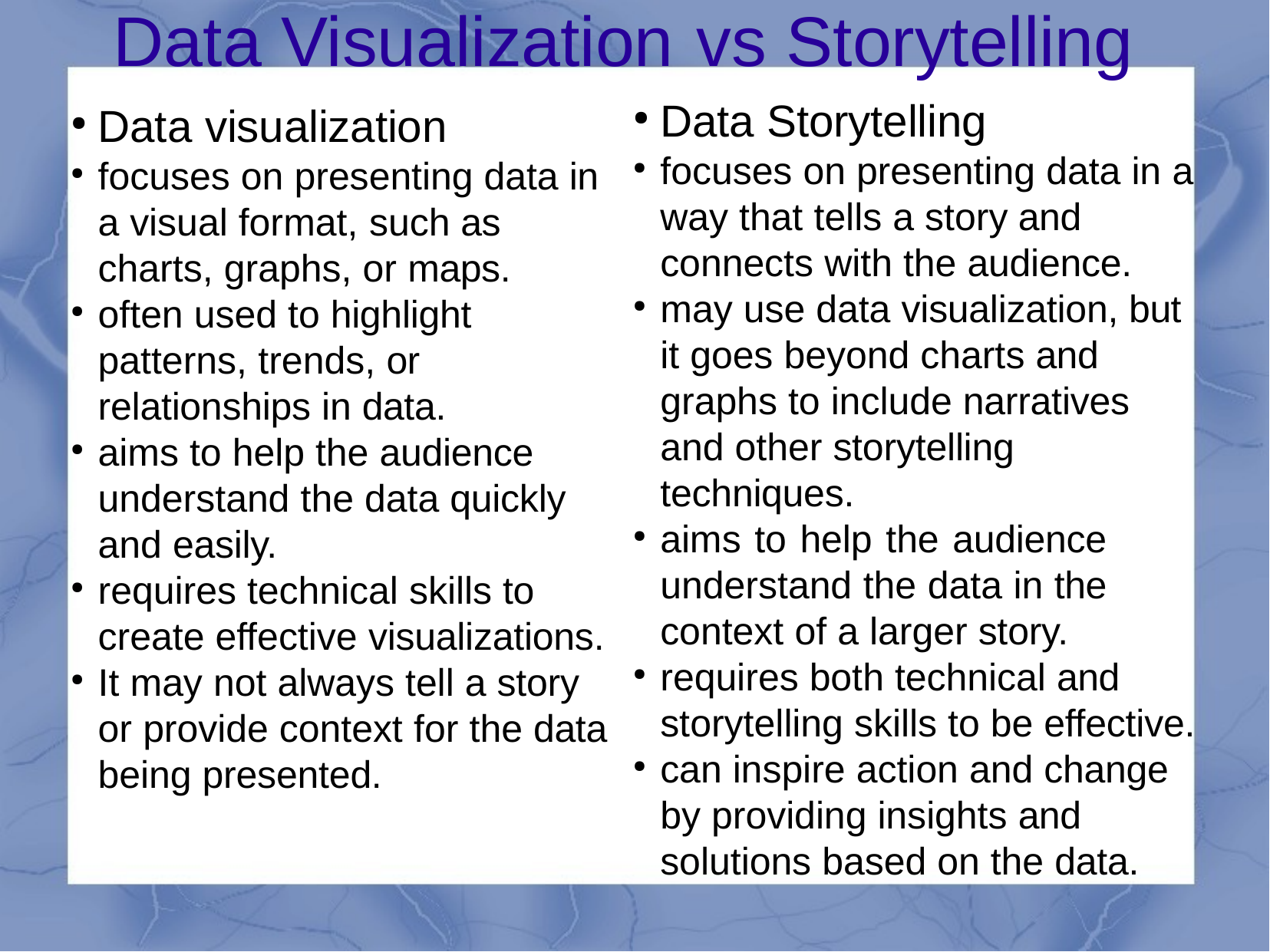

# Data Visualization	vs Storytelling
Data Storytelling
focuses on presenting data in a way that tells a story and connects with the audience.
may use data visualization, but it goes beyond charts and graphs to include narratives and other storytelling techniques.
aims to help the audience understand the data in the context of a larger story.
requires both technical and storytelling skills to be effective.
can inspire action and change by providing insights and solutions based on the data.
Data visualization
focuses on presenting data in a visual format, such as charts, graphs, or maps.
often used to highlight patterns, trends, or relationships in data.
aims to help the audience understand the data quickly and easily.
requires technical skills to create effective visualizations.
It may not always tell a story or provide context for the data being presented.